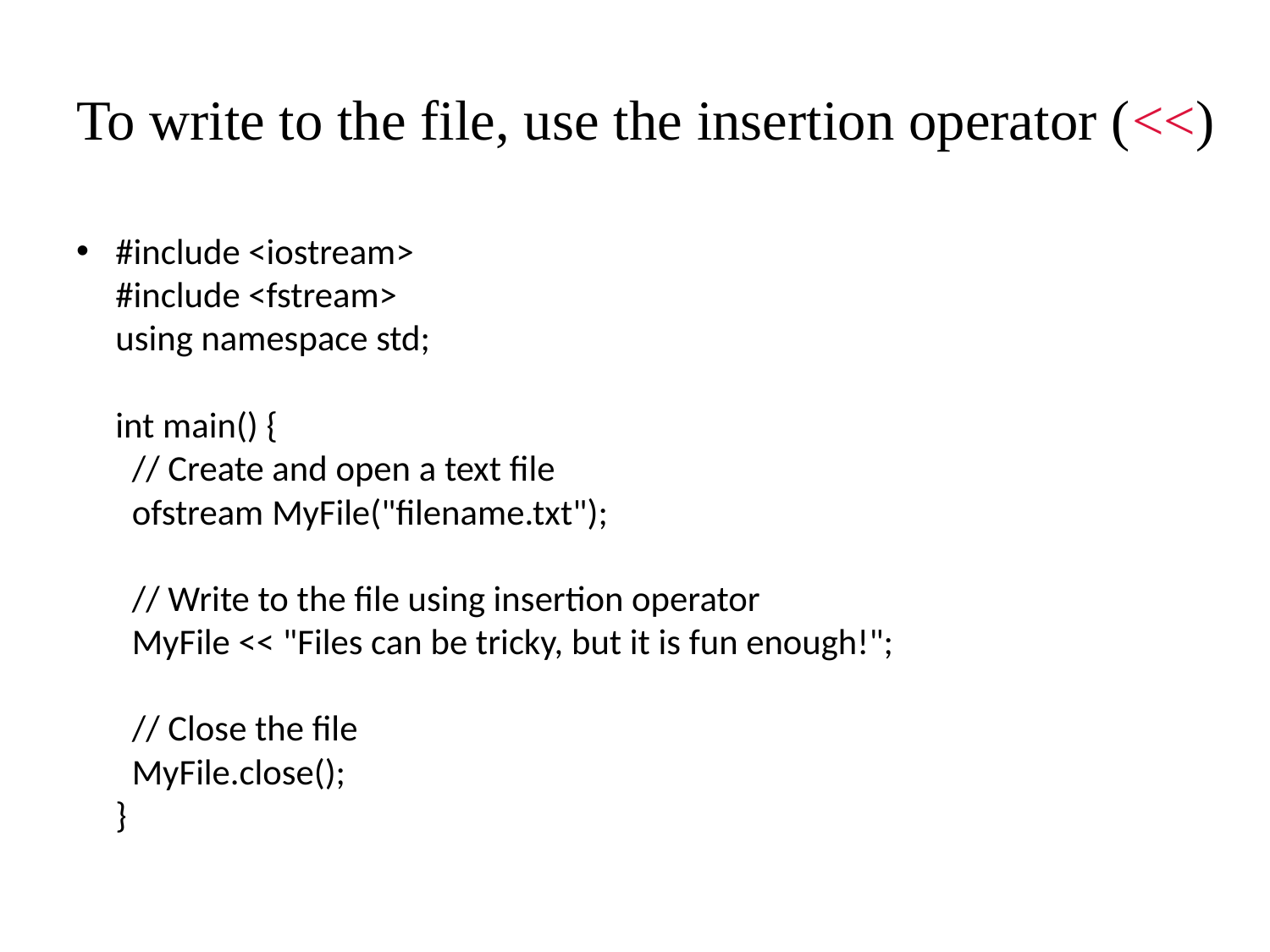

# To write to the file, use the insertion operator (<<)
#include <iostream>
#include <fstream>
using namespace std;
int main() {
  // Create and open a text file
  ofstream MyFile("filename.txt");
  // Write to the file using insertion operator
  MyFile << "Files can be tricky, but it is fun enough!";
  // Close the file
  MyFile.close();
}